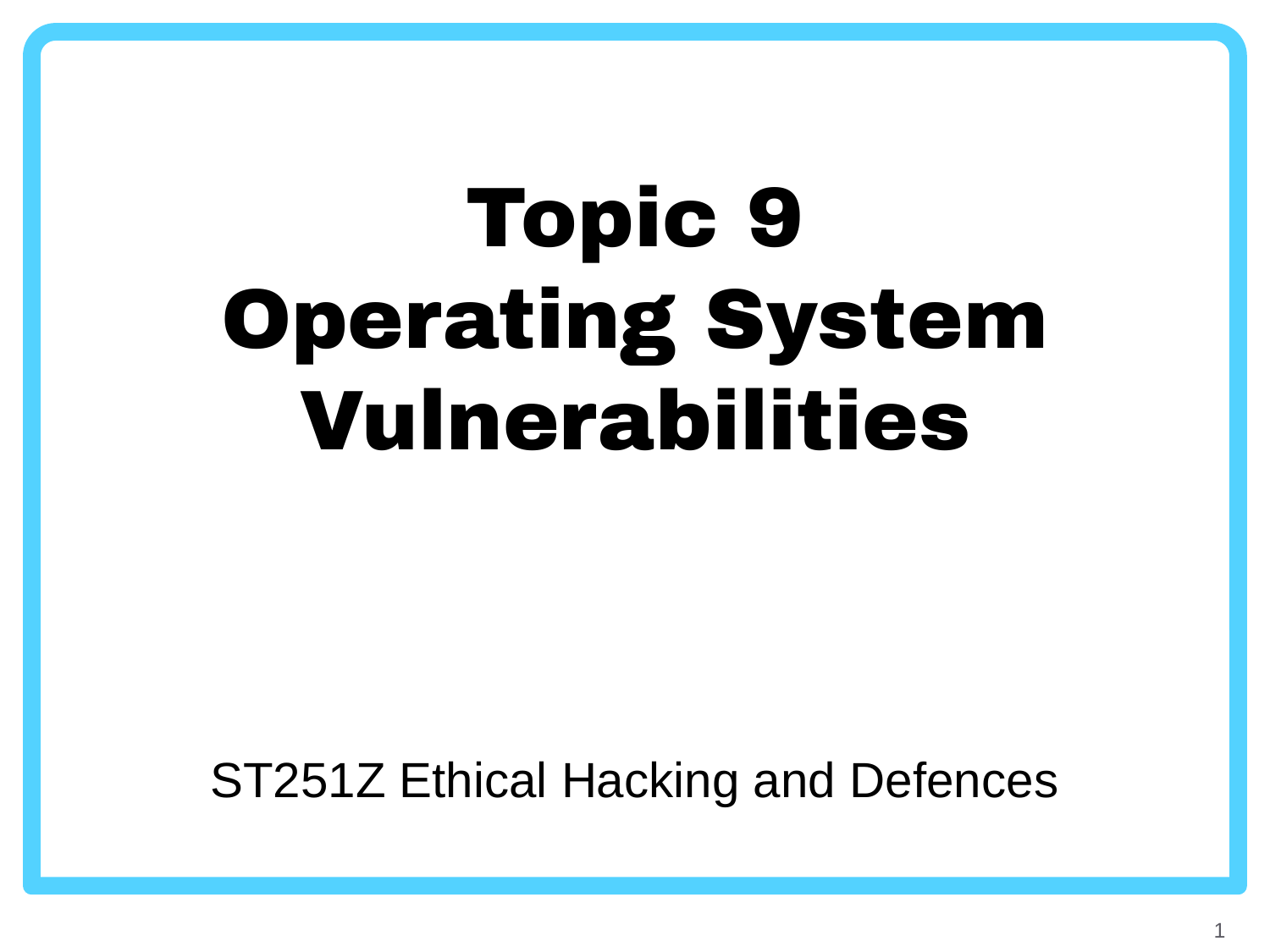

# Topic 9 Operating System Vulnerabilities
ST251Z Ethical Hacking and Defences
1